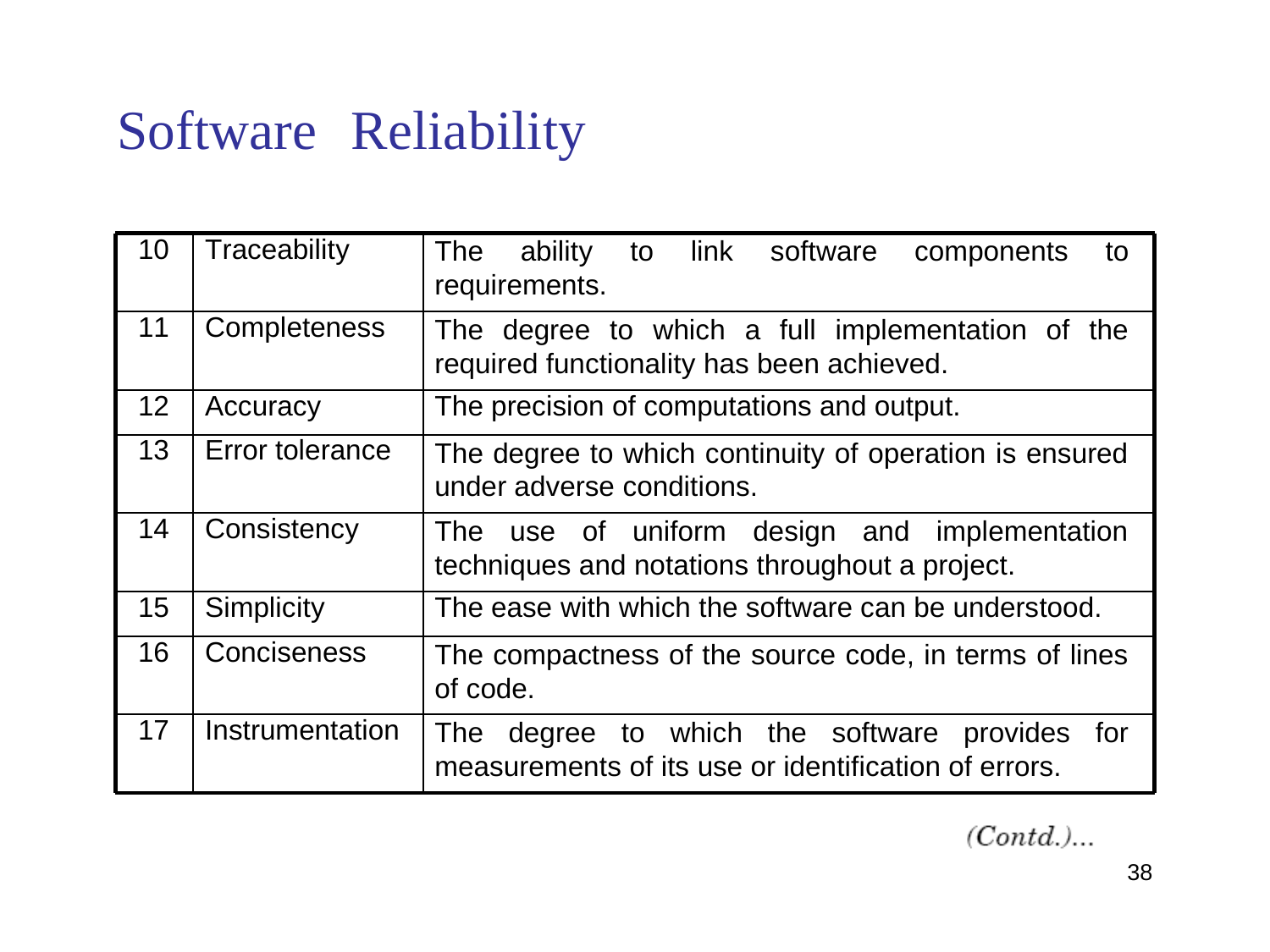

Software
Reliability

10
Traceability
The    ability    to    link    software    components    to requirements.

11
Completeness
The  degree  to  which  a  full  implementation  of  the required functionality has been achieved.

12
Accuracy
The precision of computations and output.

13
Error tolerance
The degree to which continuity of operation is ensured under adverse conditions.

14
Consistency
The   use   of   uniform   design   and   implementation techniques and notations throughout a project.

15
Simplicity
The ease with which the software can be understood.

16
Conciseness
The compactness of the source code, in terms of lines of code.

17
Instrumentation
The   degree   to   which   the   software   provides   for measurements of its use or identification of errors.

38